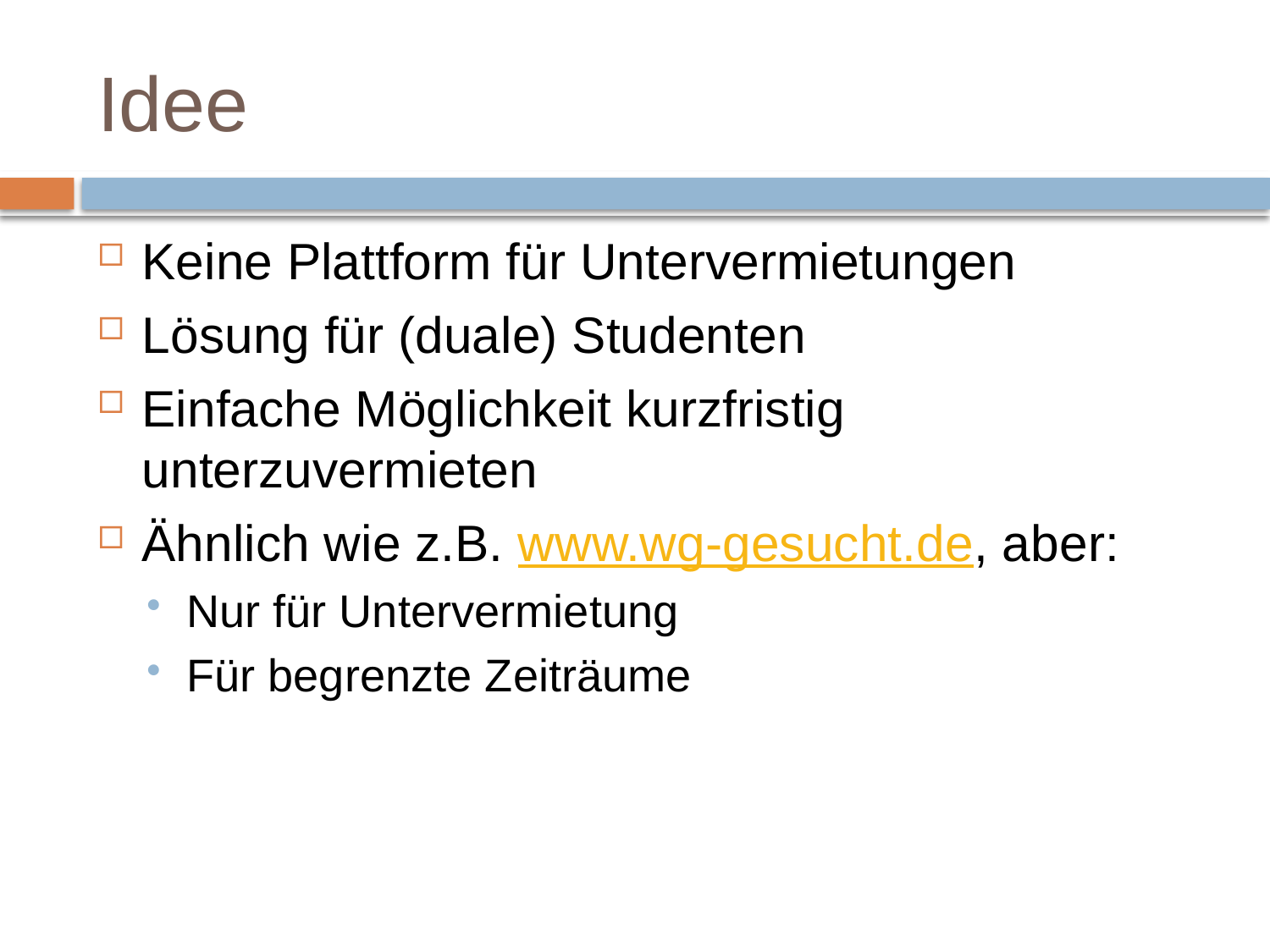

# Idee
Keine Plattform für Untervermietungen
Lösung für (duale) Studenten
Einfache Möglichkeit kurzfristig unterzuvermieten
Ähnlich wie z.B. www.wg-gesucht.de, aber:
Nur für Untervermietung
Für begrenzte Zeiträume